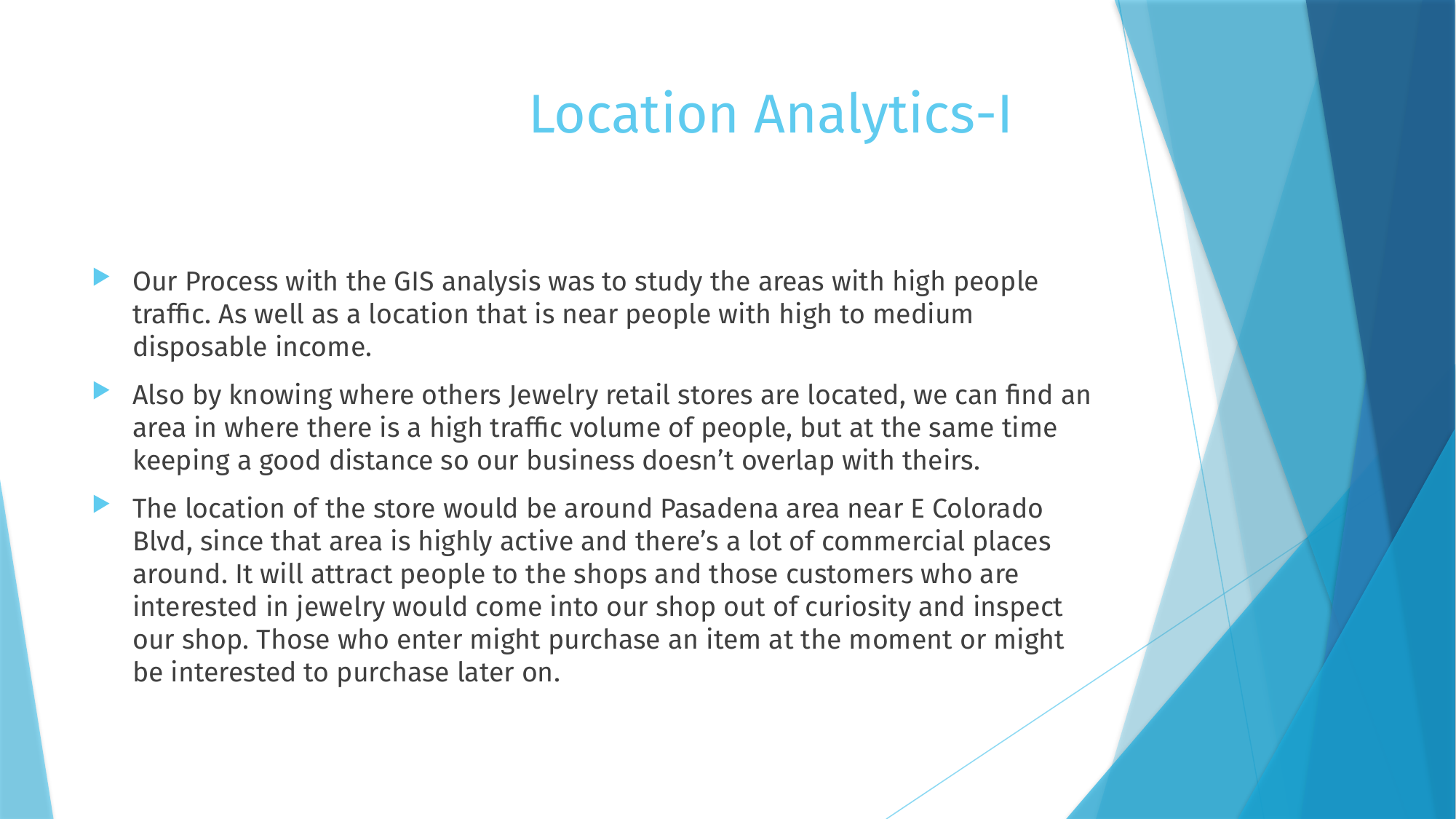

# Location Analytics-I
Our Process with the GIS analysis was to study the areas with high people traffic. As well as a location that is near people with high to medium disposable income.
Also by knowing where others Jewelry retail stores are located, we can find an area in where there is a high traffic volume of people, but at the same time keeping a good distance so our business doesn’t overlap with theirs.
The location of the store would be around Pasadena area near E Colorado Blvd, since that area is highly active and there’s a lot of commercial places around. It will attract people to the shops and those customers who are interested in jewelry would come into our shop out of curiosity and inspect our shop. Those who enter might purchase an item at the moment or might be interested to purchase later on.